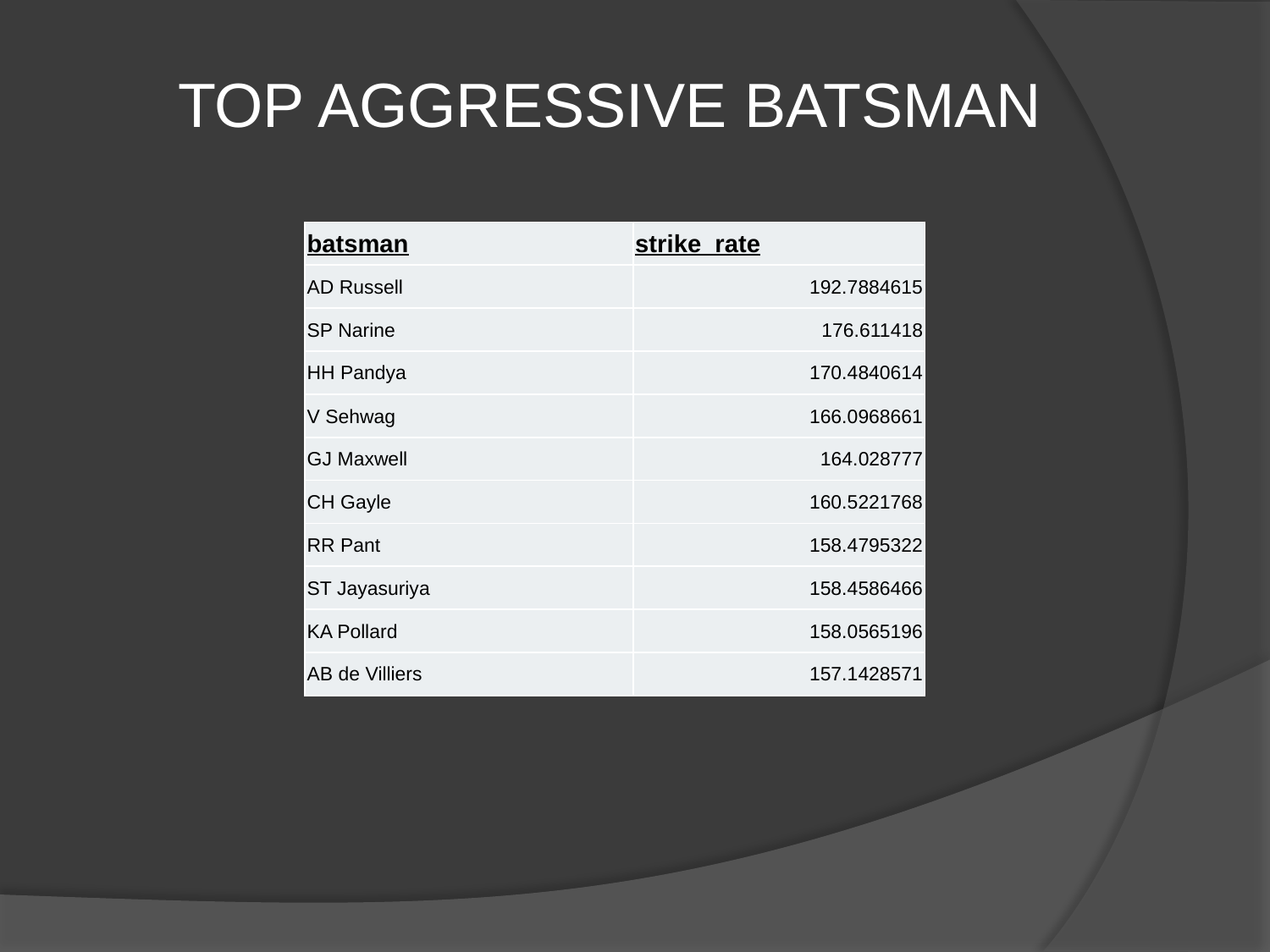

# TOP AGGRESSIVE BATSMAN
| batsman | strike\_rate |
| --- | --- |
| AD Russell | 192.7884615 |
| SP Narine | 176.611418 |
| HH Pandya | 170.4840614 |
| V Sehwag | 166.0968661 |
| GJ Maxwell | 164.028777 |
| CH Gayle | 160.5221768 |
| RR Pant | 158.4795322 |
| ST Jayasuriya | 158.4586466 |
| KA Pollard | 158.0565196 |
| AB de Villiers | 157.1428571 |